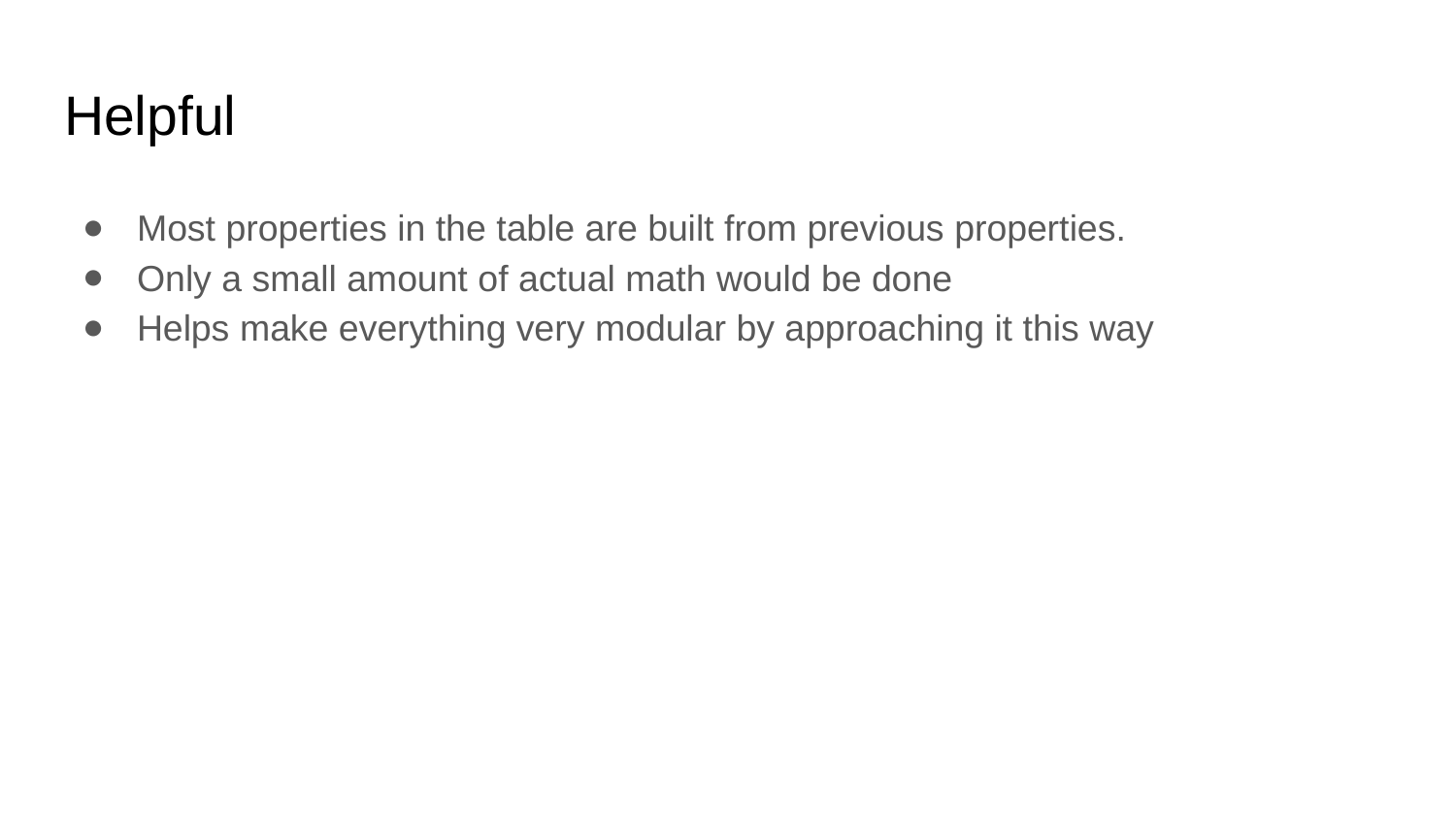

# Helpful
Most properties in the table are built from previous properties.
Only a small amount of actual math would be done
Helps make everything very modular by approaching it this way